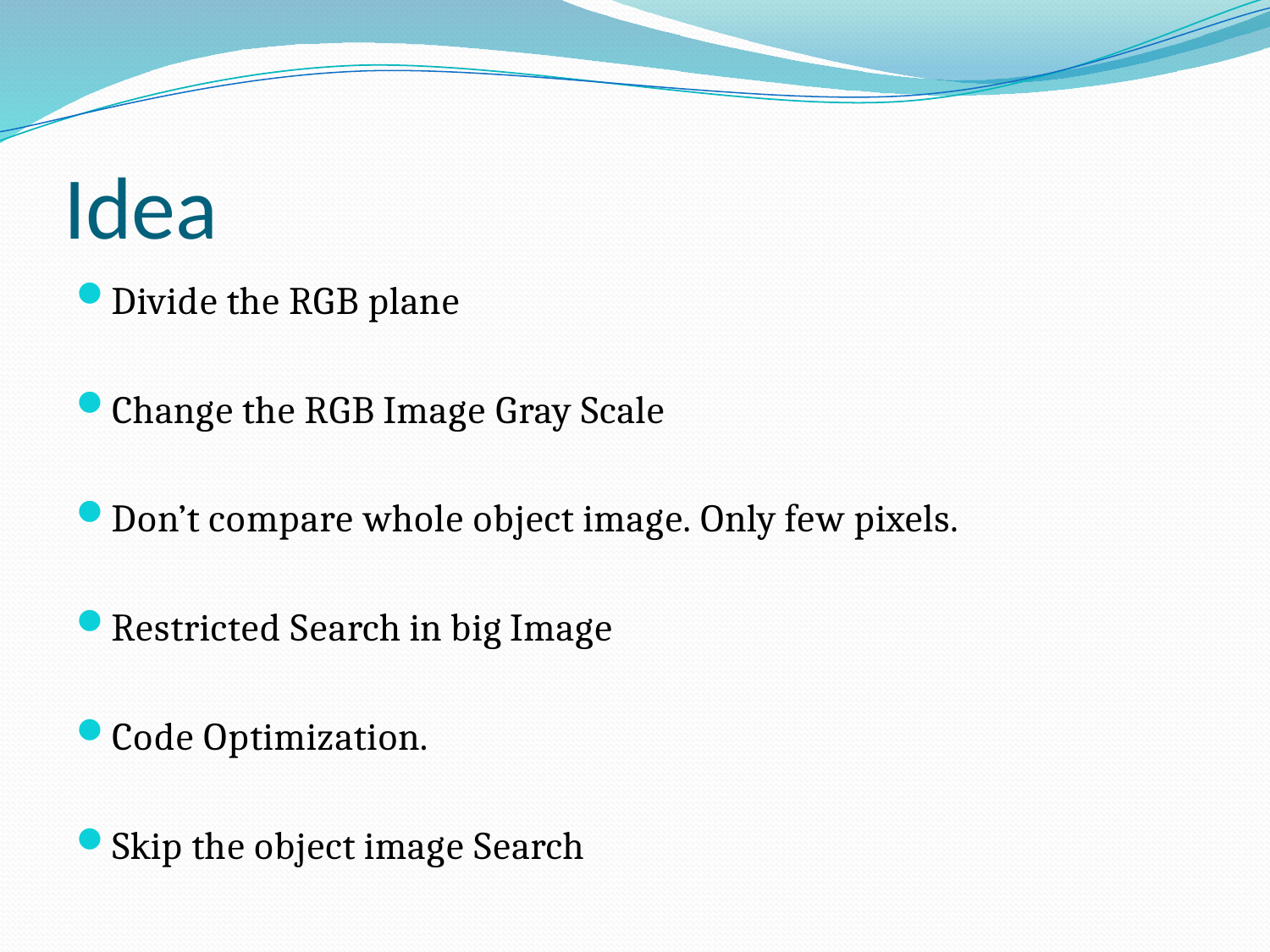

# Idea
Divide the RGB plane

Change the RGB Image Gray Scale

Don’t compare whole object image. Only few pixels.

Restricted Search in big Image

Code Optimization.

Skip the object image Search